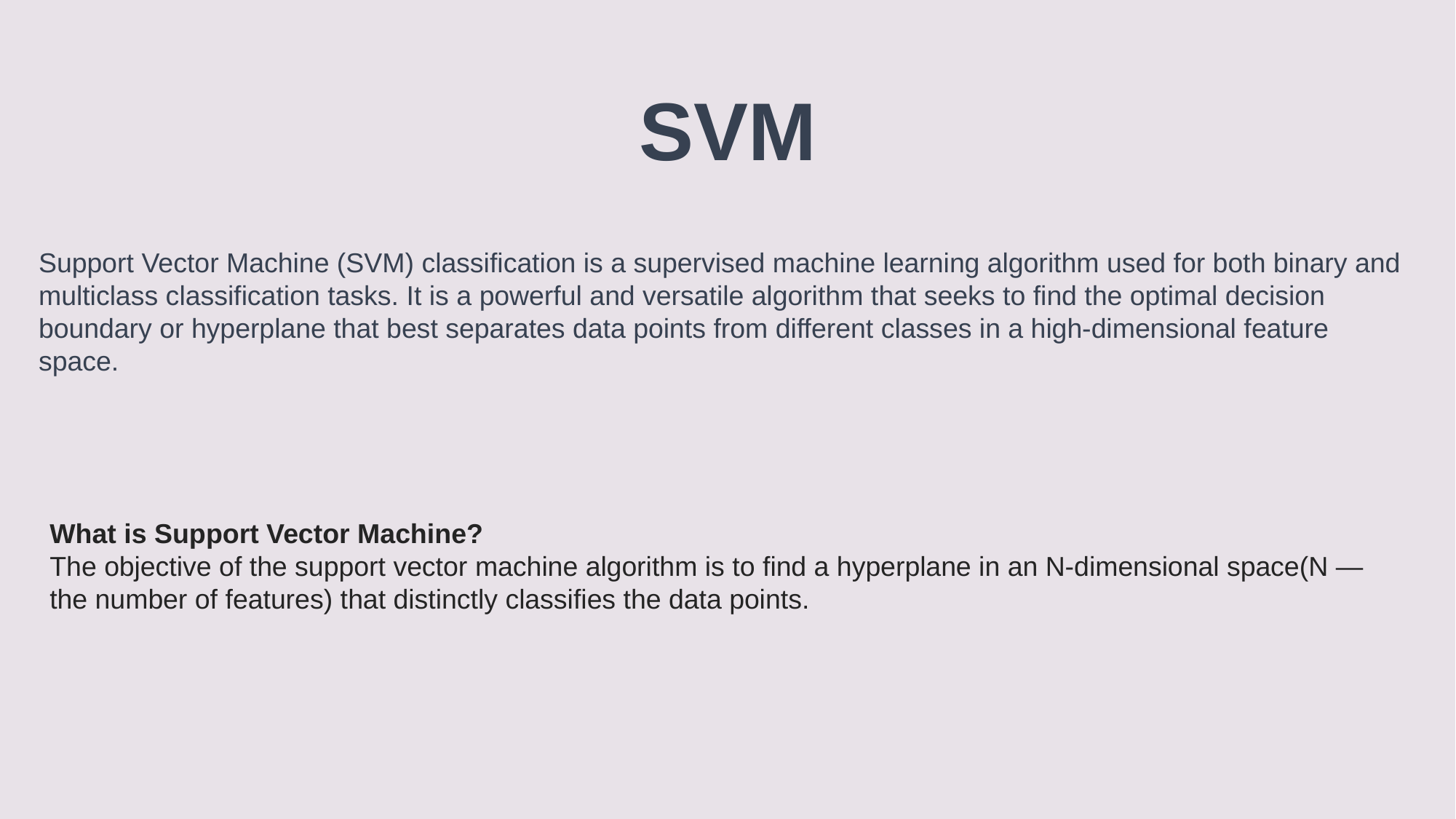

SVM

Support Vector Machine (SVM) classification is a supervised machine learning algorithm used for both binary and multiclass classification tasks. It is a powerful and versatile algorithm that seeks to find the optimal decision boundary or hyperplane that best separates data points from different classes in a high-dimensional feature space.
What is Support Vector Machine?
The objective of the support vector machine algorithm is to find a hyperplane in an N-dimensional space(N — the number of features) that distinctly classifies the data points.